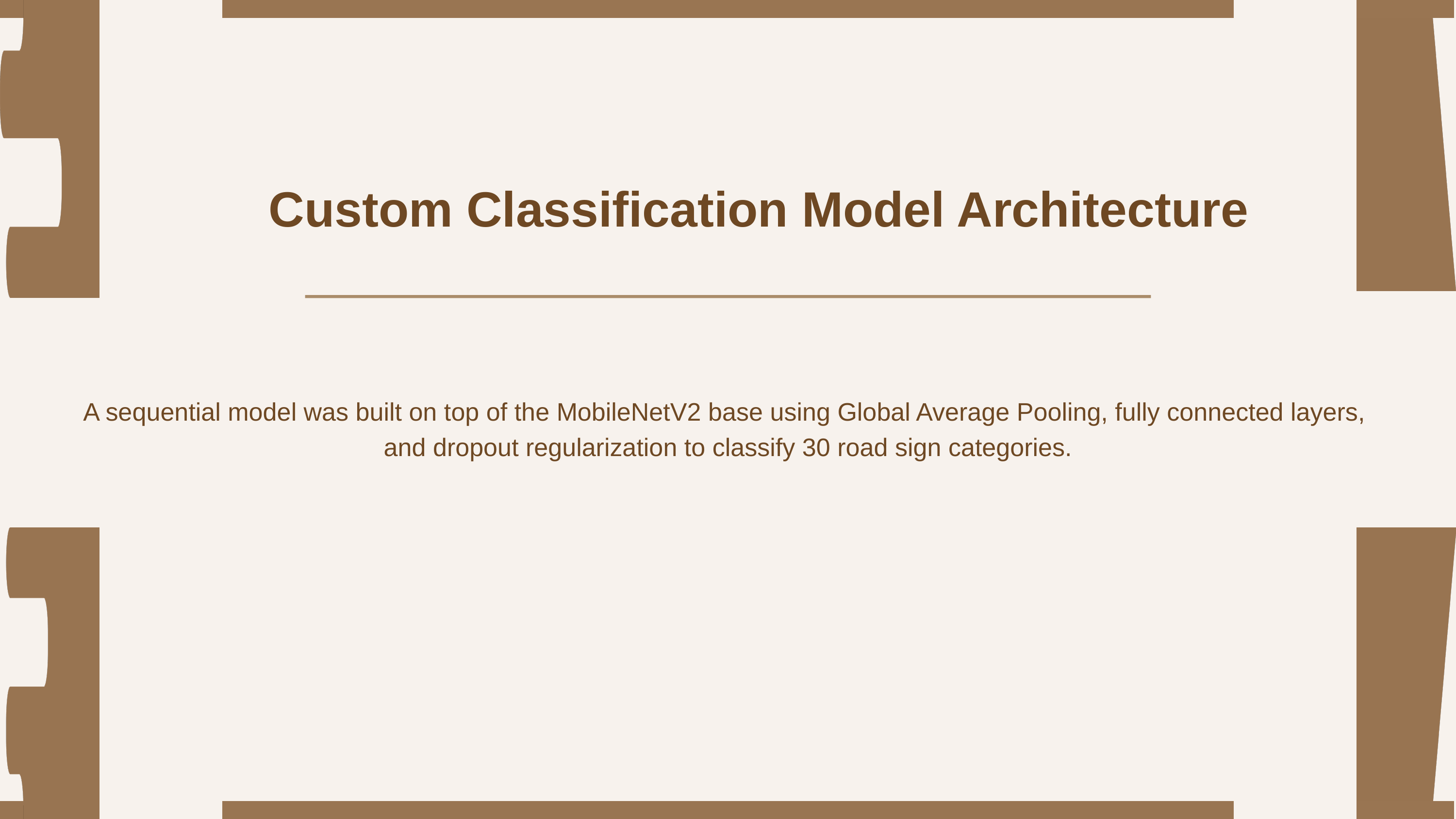

Custom Classification Model Architecture

A sequential model was built on top of the MobileNetV2 base using Global Average Pooling, fully connected layers,
and dropout regularization to classify 30 road sign categories.